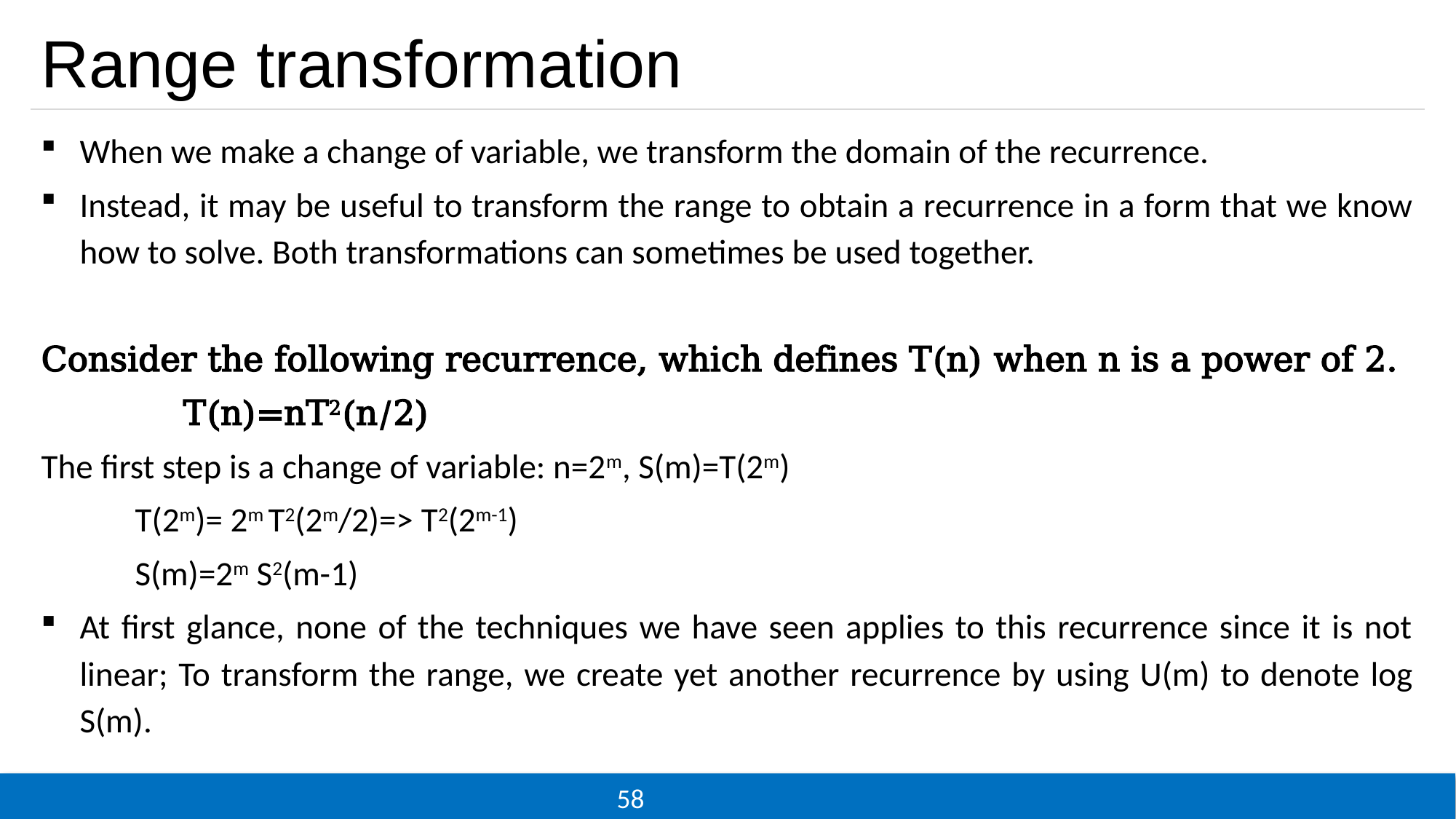

# Range transformation
When we make a change of variable, we transform the domain of the recurrence.
Instead, it may be useful to transform the range to obtain a recurrence in a form that we know how to solve. Both transformations can sometimes be used together.

Consider the following recurrence, which defines T(n) when n is a power of 2.
             T(n)=nT2(n/2)
The first step is a change of variable: n=2m, S(m)=T(2m)
            T(2m)= 2m T2(2m/2)=> T2(2m-1)
            S(m)=2m S2(m-1)
At first glance, none of the techniques we have seen applies to this recurrence since it is not linear; To transform the range, we create yet another recurrence by using U(m) to denote log S(m).
58